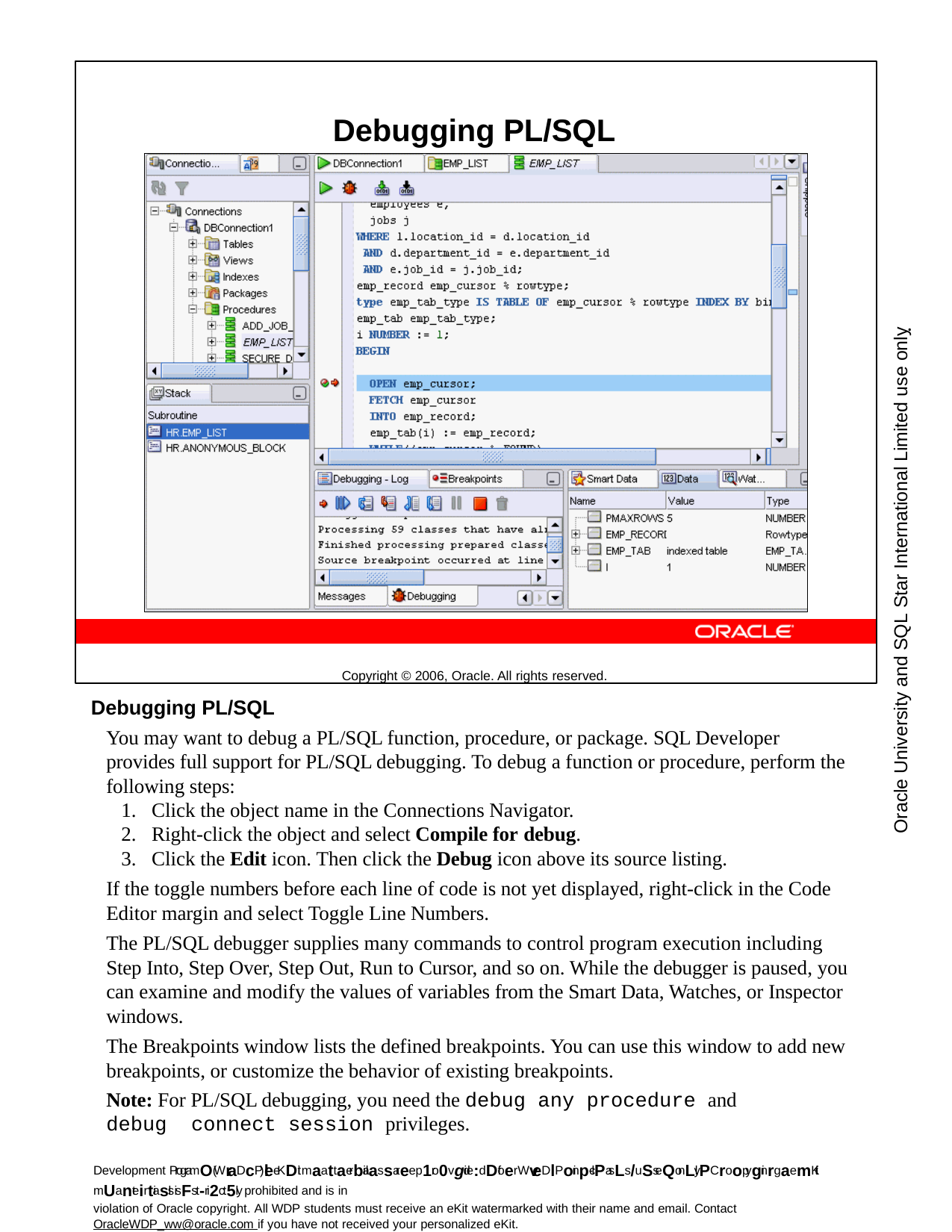

Debugging PL/SQL

Copyright © 2006, Oracle. All rights reserved.

Oracle University and SQL Star International Limited use onlyฺ

Debugging PL/SQL
You may want to debug a PL/SQL function, procedure, or package. SQL Developer  provides full support for PL/SQL debugging. To debug a function or procedure, perform the  following steps:
Click the object name in the Connections Navigator.
Right-click the object and select Compile for debug.
Click the Edit icon. Then click the Debug icon above its source listing.
If the toggle numbers before each line of code is not yet displayed, right-click in the Code  Editor margin and select Toggle Line Numbers.
The PL/SQL debugger supplies many commands to control program execution including  Step Into, Step Over, Step Out, Run to Cursor, and so on. While the debugger is paused, you  can examine and modify the values of variables from the Smart Data, Watches, or Inspector  windows.
The Breakpoints window lists the defined breakpoints. You can use this window to add new  breakpoints, or customize the behavior of existing breakpoints.
Note: For PL/SQL debugging, you need the debug any procedure and debug  connect session privileges.
Development ProgramO(WraDcP)leeKDit maattaerbialas saree p1ro0vgide:dDfoer WveDlPoinp-clPasLs /uSseQonLly.PCroopyginrgaemKit mUanteirtiasls isFst-ri2ct5ly prohibited and is in
violation of Oracle copyright. All WDP students must receive an eKit watermarked with their name and email. Contact
OracleWDP_ww@oracle.com if you have not received your personalized eKit.